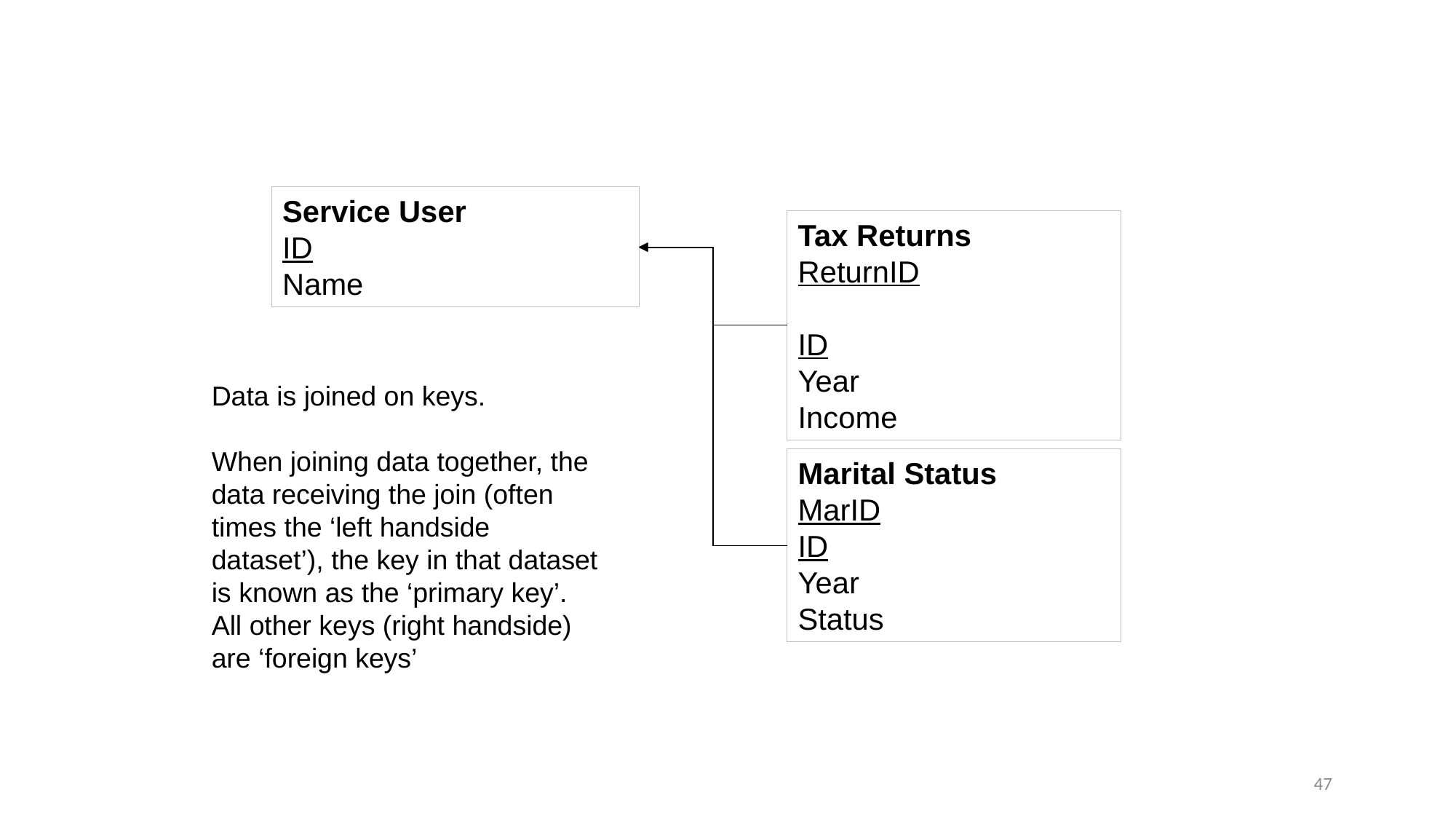

Service User
ID
Name
Tax Returns
ReturnID
ID
Year
Income
Data is joined on keys.

When joining data together, the data receiving the join (often times the ‘left handside dataset’), the key in that dataset is known as the ‘primary key’. All other keys (right handside) are ‘foreign keys’
Marital Status
MarID
ID
Year
Status
47